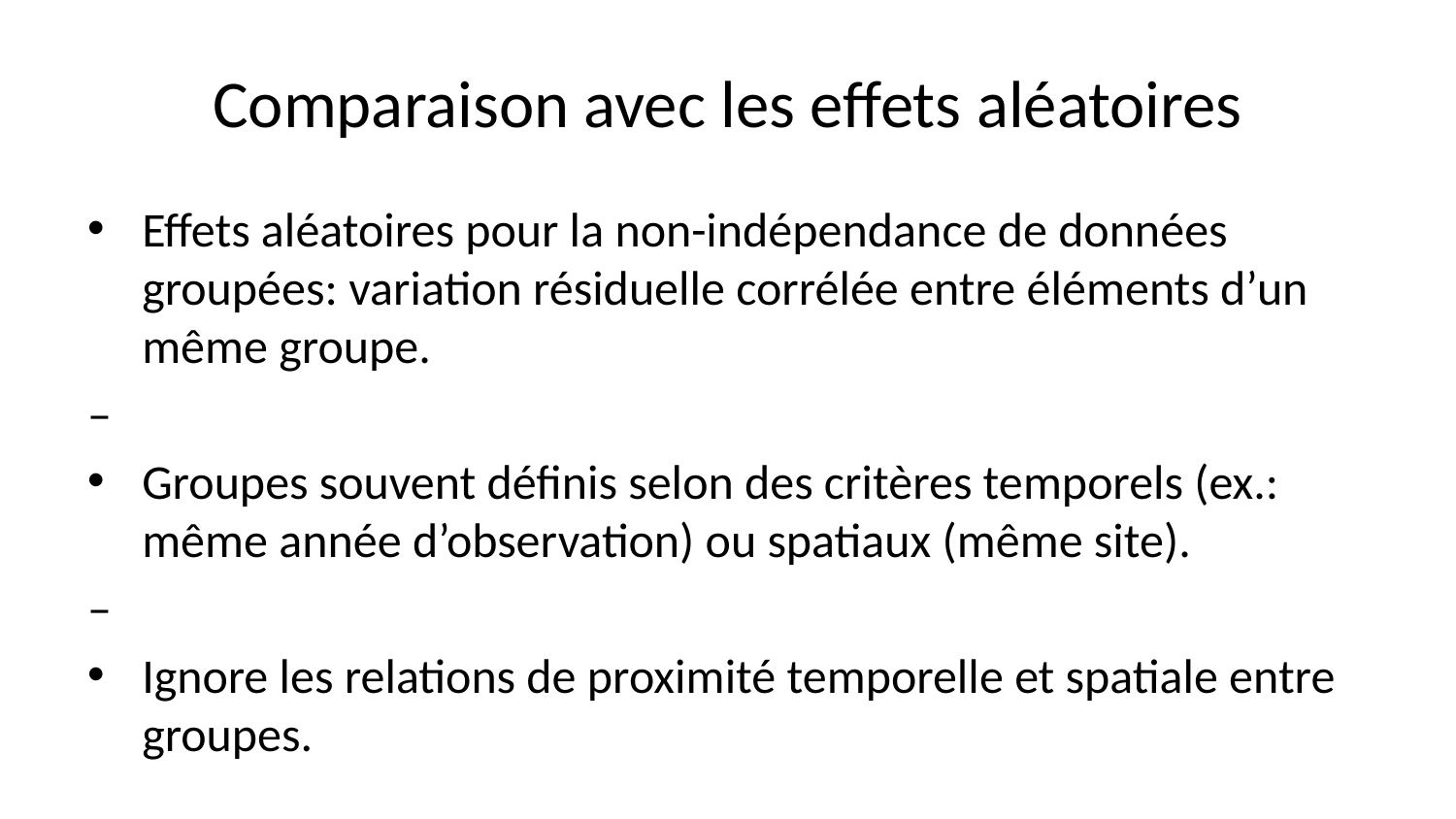

# Comparaison avec les effets aléatoires
Effets aléatoires pour la non-indépendance de données groupées: variation résiduelle corrélée entre éléments d’un même groupe.
–
Groupes souvent définis selon des critères temporels (ex.: même année d’observation) ou spatiaux (même site).
–
Ignore les relations de proximité temporelle et spatiale entre groupes.